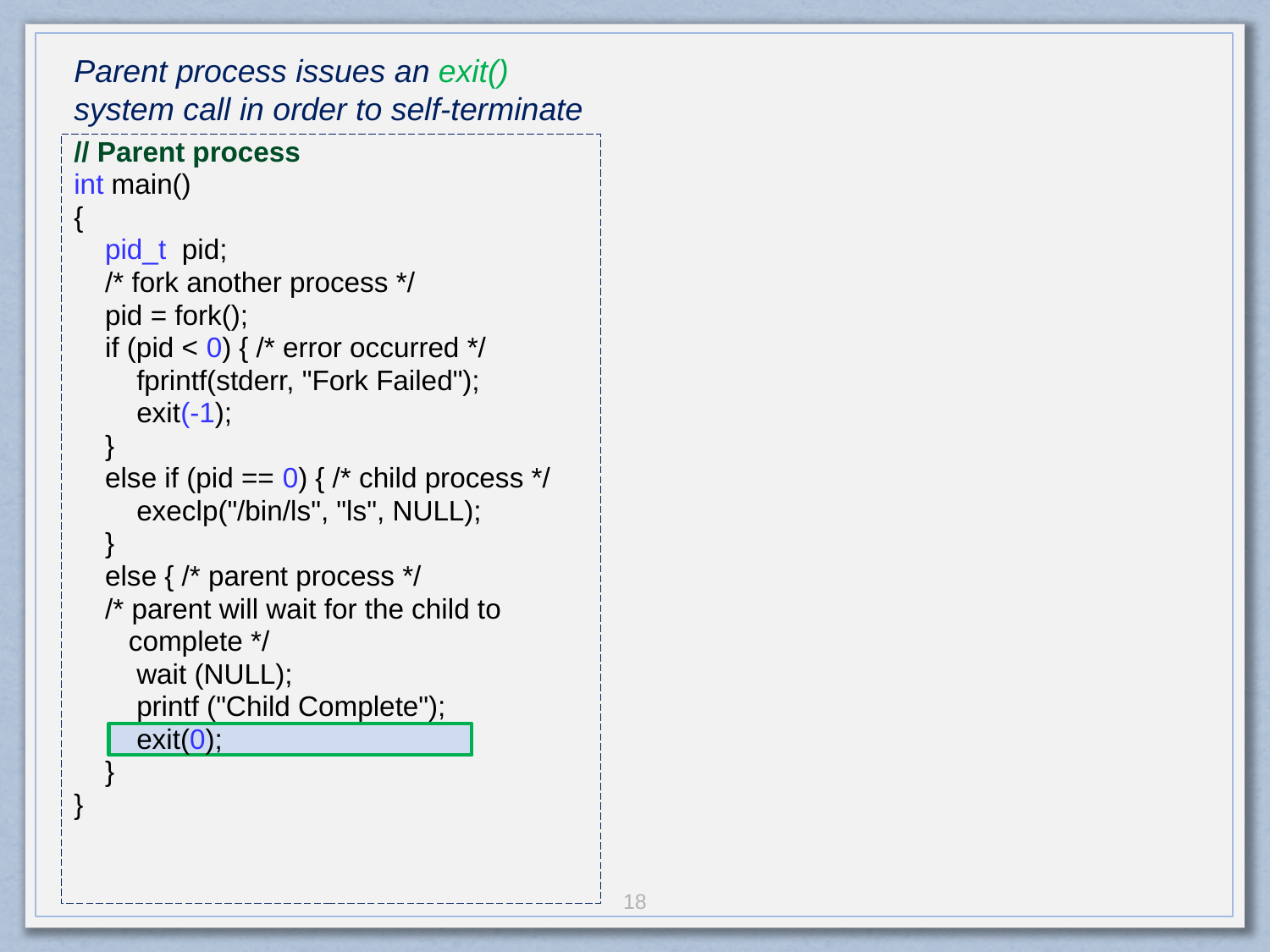

Parent process issues an exit() system call in order to self-terminate
// Parent process
int main()
{
    pid_t  pid;
    /* fork another process */
    pid = fork();
    if (pid < 0) { /* error occurred */
        fprintf(stderr, "Fork Failed");
        exit(-1);
    }
    else if (pid == 0) { /* child process */
        execlp("/bin/ls", "ls", NULL);
    }
    else { /* parent process */
    /* parent will wait for the child to
       complete */
        wait (NULL);
        printf ("Child Complete");
        exit(0);
    }
}

18